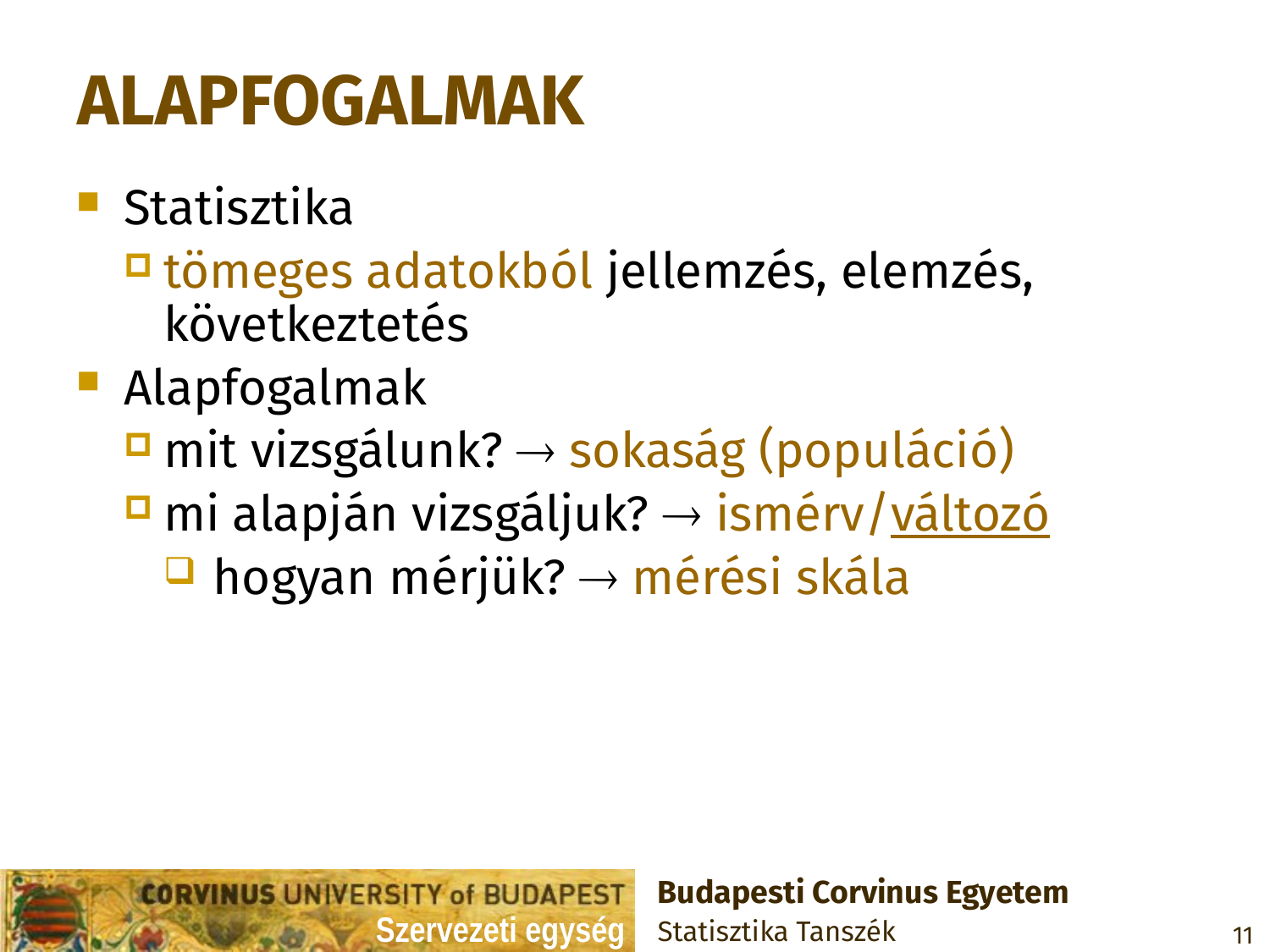

# ALAPFOGALMAK
Statisztika
tömeges adatokból jellemzés, elemzés, következtetés
Alapfogalmak
mit vizsgálunk? → sokaság (populáció)
mi alapján vizsgáljuk? → ismérv/változó
hogyan mérjük? → mérési skála
Budapesti Corvinus Egyetem
Statisztika Tanszék
11